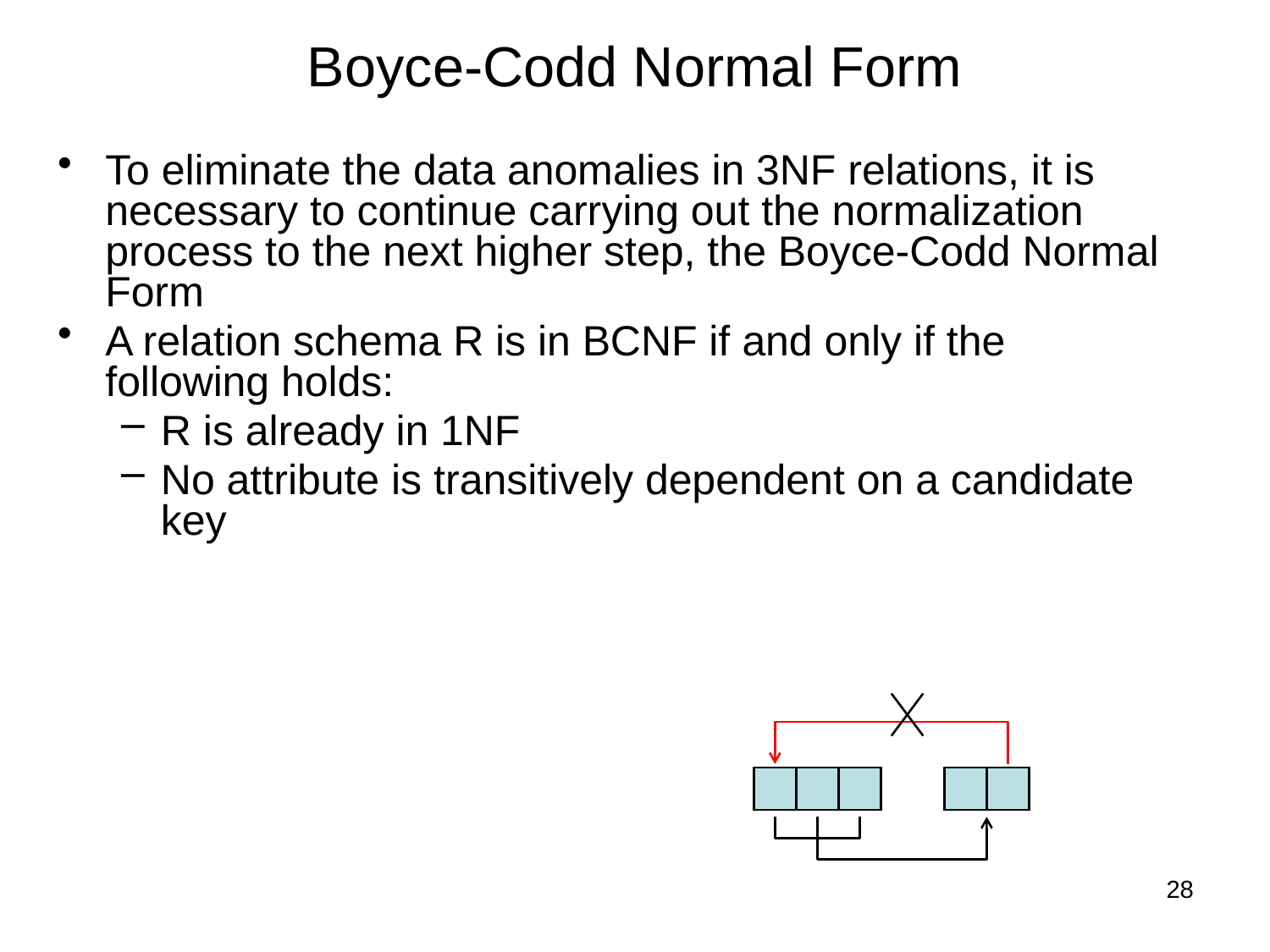

# Boyce-Codd Normal Form
To eliminate the data anomalies in 3NF relations, it is necessary to continue carrying out the normalization process to the next higher step, the Boyce-Codd Normal Form
A relation schema R is in BCNF if and only if the following holds:
R is already in 1NF
No attribute is transitively dependent on a candidate key

28